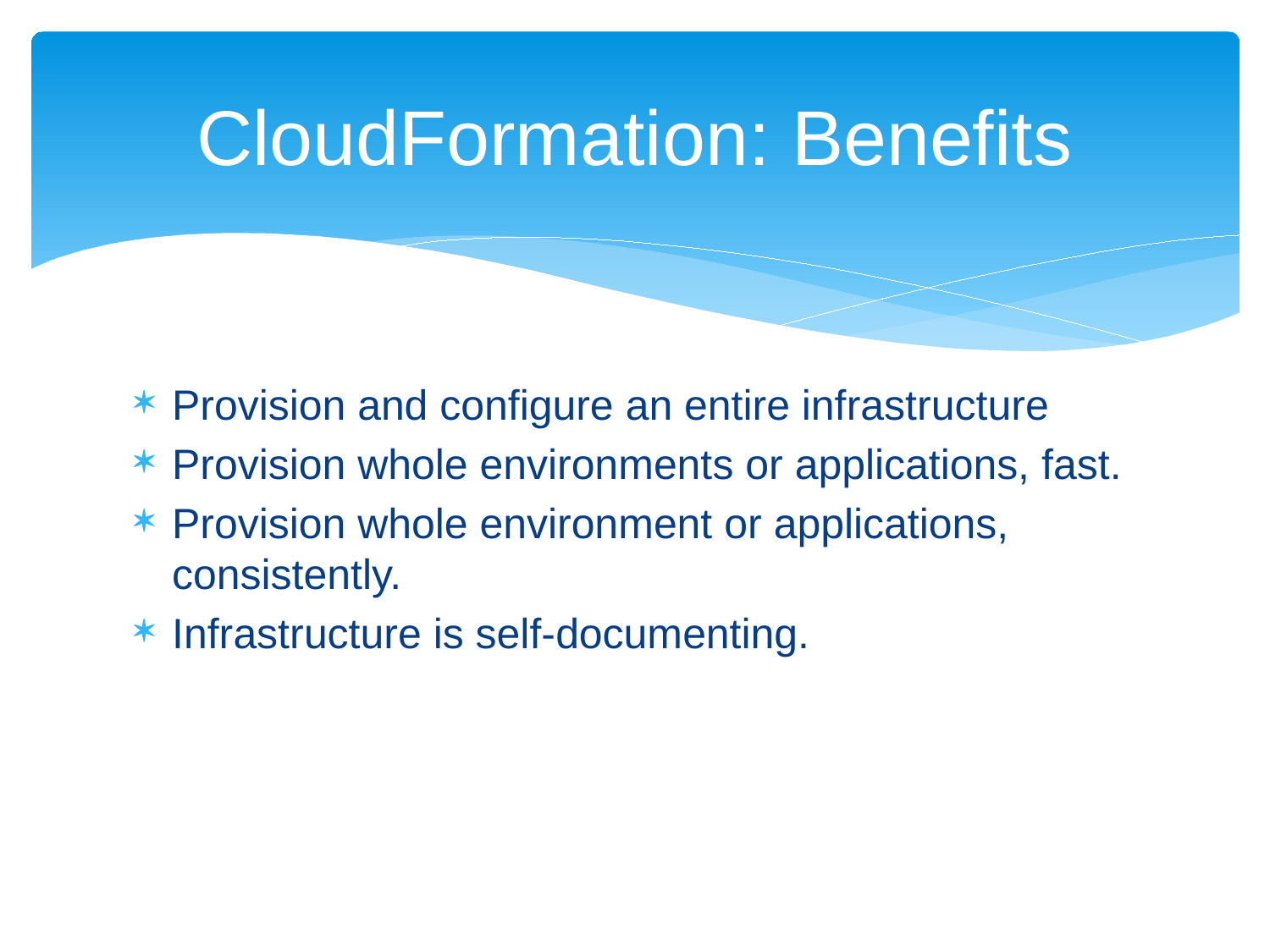

# CloudFormation: Benefits
Provision and configure an entire infrastructure
Provision whole environments or applications, fast.
Provision whole environment or applications, consistently.
Infrastructure is self-documenting.